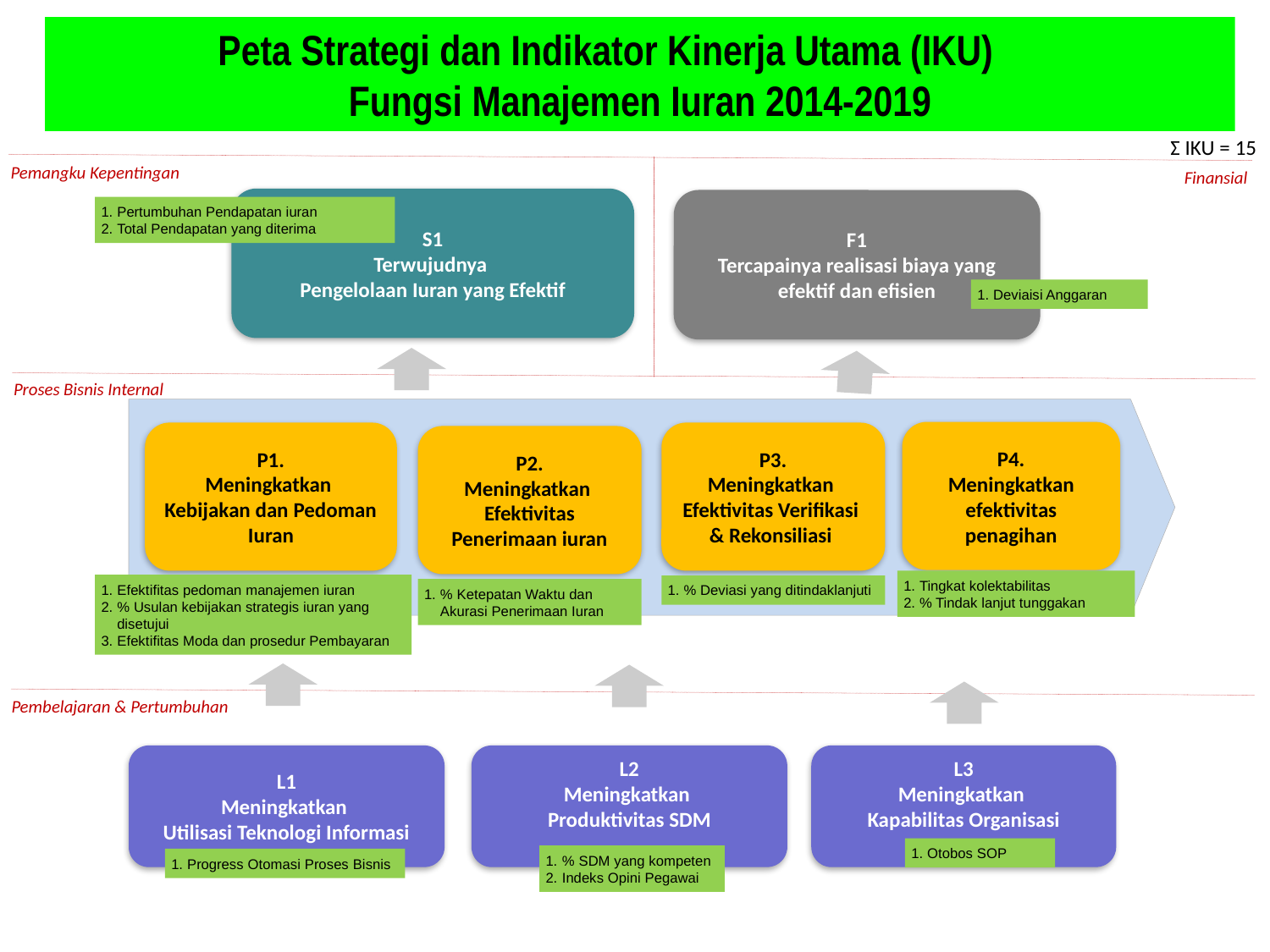

Peta Strategi dan Indikator Kinerja Utama (IKU)
Fungsi Manajemen Iuran 2014-2019
Ʃ IKU = 15
Pemangku Kepentingan
Finansial
S1
Terwujudnya
Pengelolaan Iuran yang Efektif
F1
Tercapainya realisasi biaya yang efektif dan efisien
Pertumbuhan Pendapatan iuran
Total Pendapatan yang diterima
Deviaisi Anggaran

Proses Bisnis Internal

P4.
Meningkatkan efektivitas penagihan
P1.
Meningkatkan
Kebijakan dan Pedoman Iuran
P3.
Meningkatkan
Efektivitas Verifikasi  & Rekonsiliasi
P2.
Meningkatkan
Efektivitas Penerimaan iuran
Tingkat kolektabilitas
% Tindak lanjut tunggakan
Efektifitas pedoman manajemen iuran
% Usulan kebijakan strategis iuran yang disetujui
Efektifitas Moda dan prosedur Pembayaran
% Deviasi yang ditindaklanjuti
% Ketepatan Waktu dan Akurasi Penerimaan Iuran

Pembelajaran & Pertumbuhan
L1
Meningkatkan
Utilisasi Teknologi Informasi
L2
Meningkatkan
Produktivitas SDM

L3
Meningkatkan
Kapabilitas Organisasi

Otobos SOP
% SDM yang kompeten
Indeks Opini Pegawai
Progress Otomasi Proses Bisnis